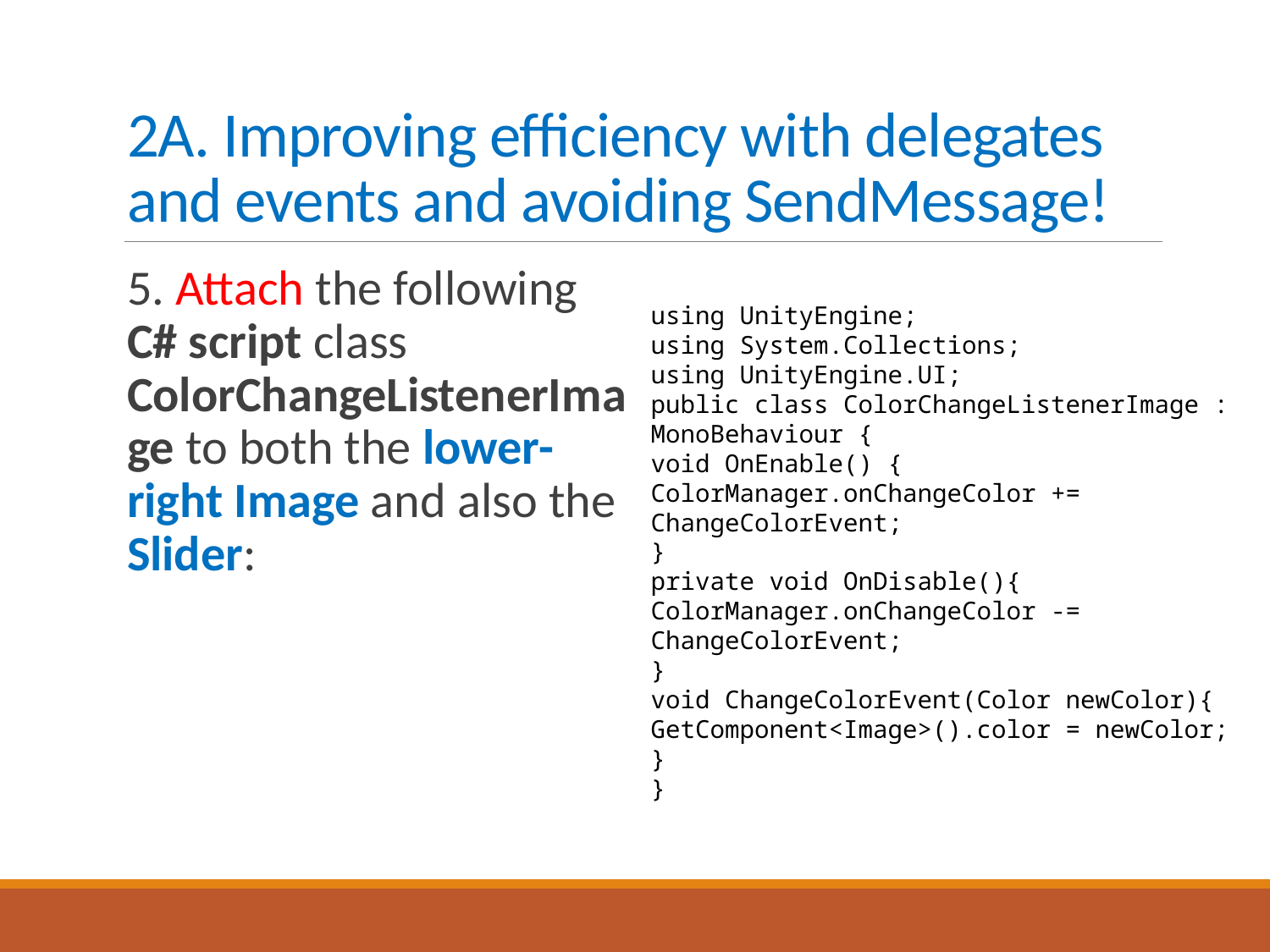

# 2A. Improving efficiency with delegates and events and avoiding SendMessage!
5. Attach the following C# script class ColorChangeListenerImage to both the lower-right Image and also the Slider:
using UnityEngine;
using System.Collections;
using UnityEngine.UI;
public class ColorChangeListenerImage : MonoBehaviour {
void OnEnable() {
ColorManager.onChangeColor += ChangeColorEvent;
}
private void OnDisable(){
ColorManager.onChangeColor -= ChangeColorEvent;
}
void ChangeColorEvent(Color newColor){
GetComponent<Image>().color = newColor;
}
}